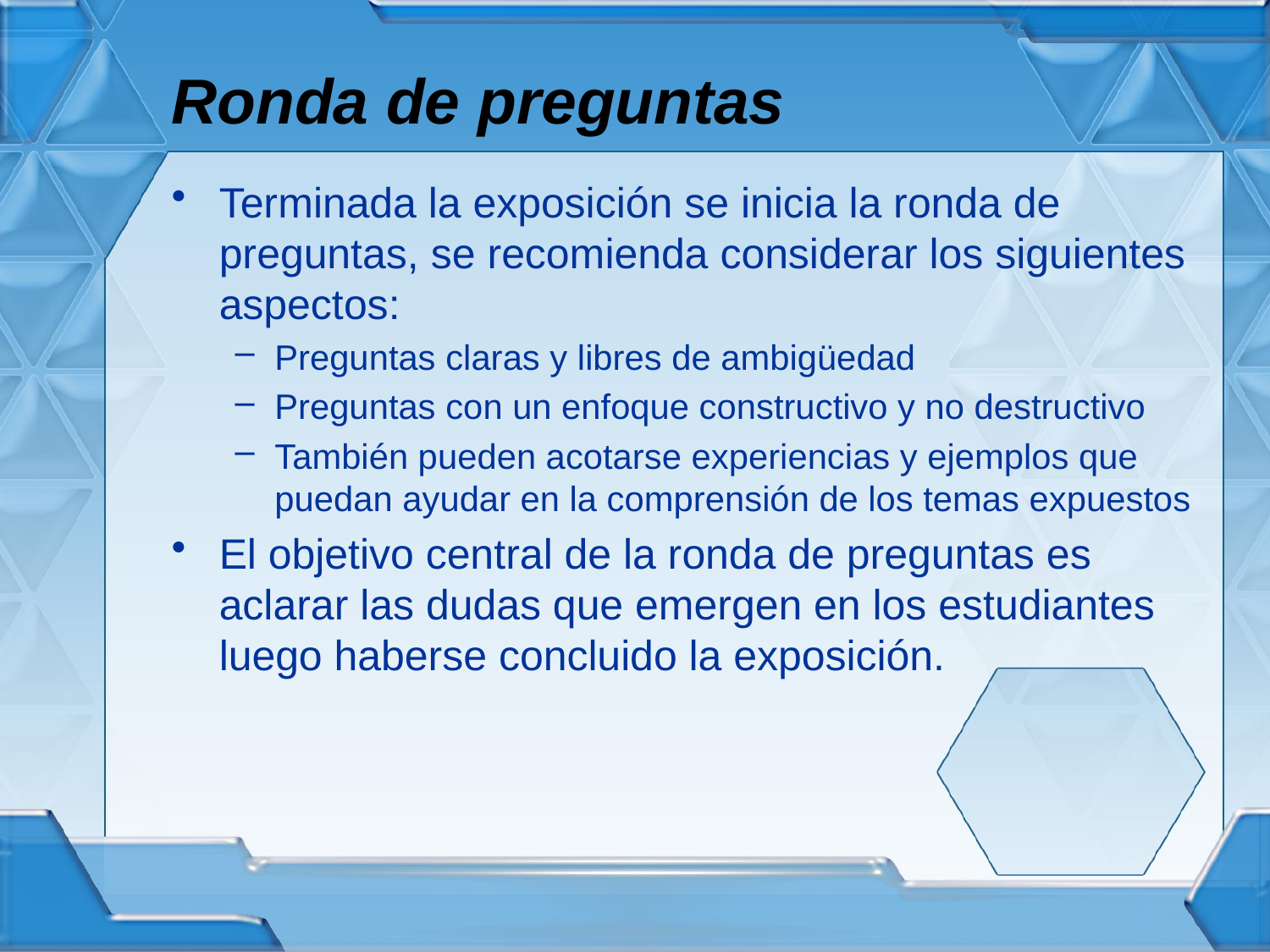

# Ronda de preguntas
Terminada la exposición se inicia la ronda de preguntas, se recomienda considerar los siguientes aspectos:
Preguntas claras y libres de ambigüedad
Preguntas con un enfoque constructivo y no destructivo
También pueden acotarse experiencias y ejemplos que puedan ayudar en la comprensión de los temas expuestos
El objetivo central de la ronda de preguntas es aclarar las dudas que emergen en los estudiantes luego haberse concluido la exposición.